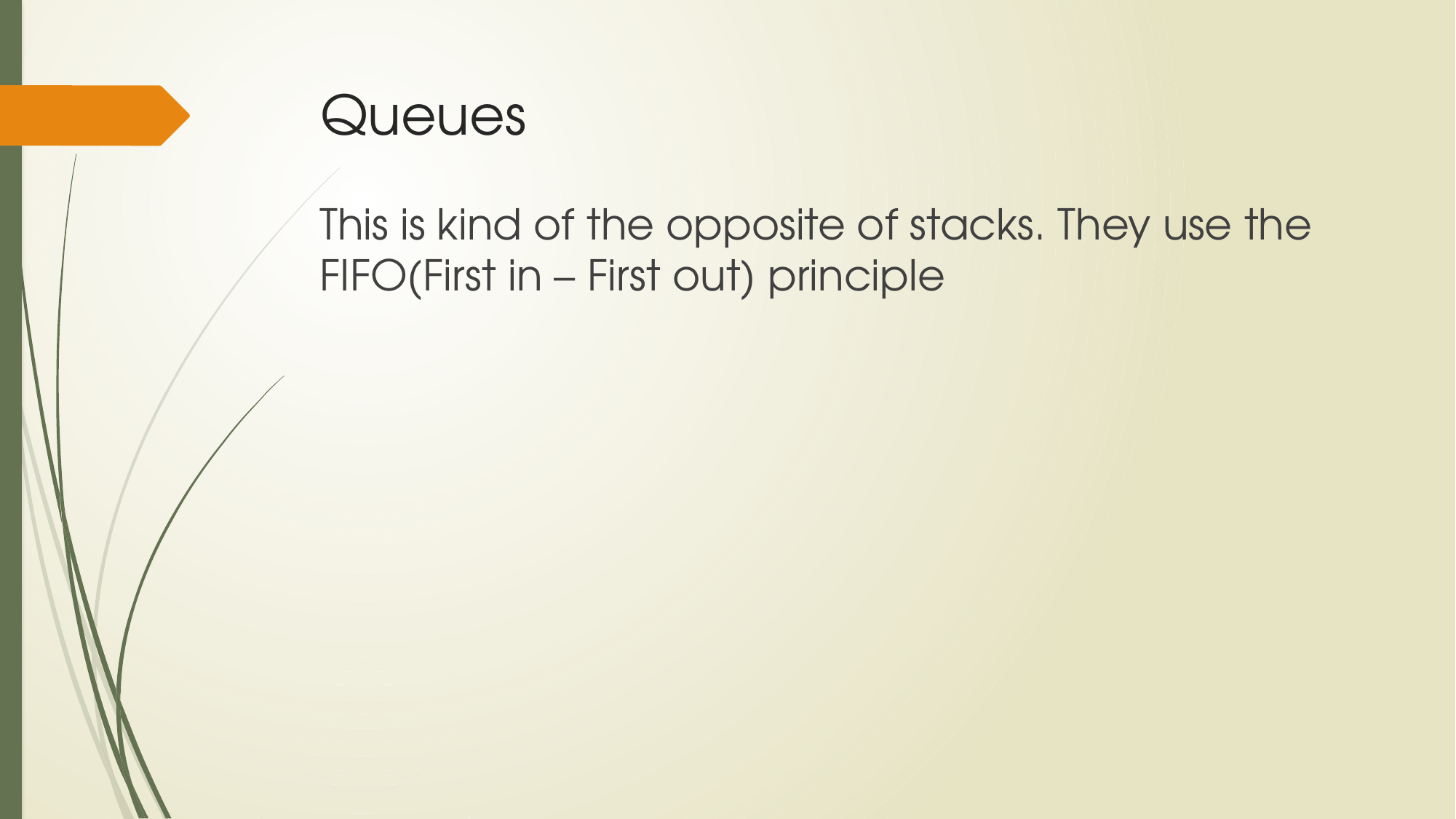

# Queues
This is kind of the opposite of stacks. They use the FIFO(First in – First out) principle